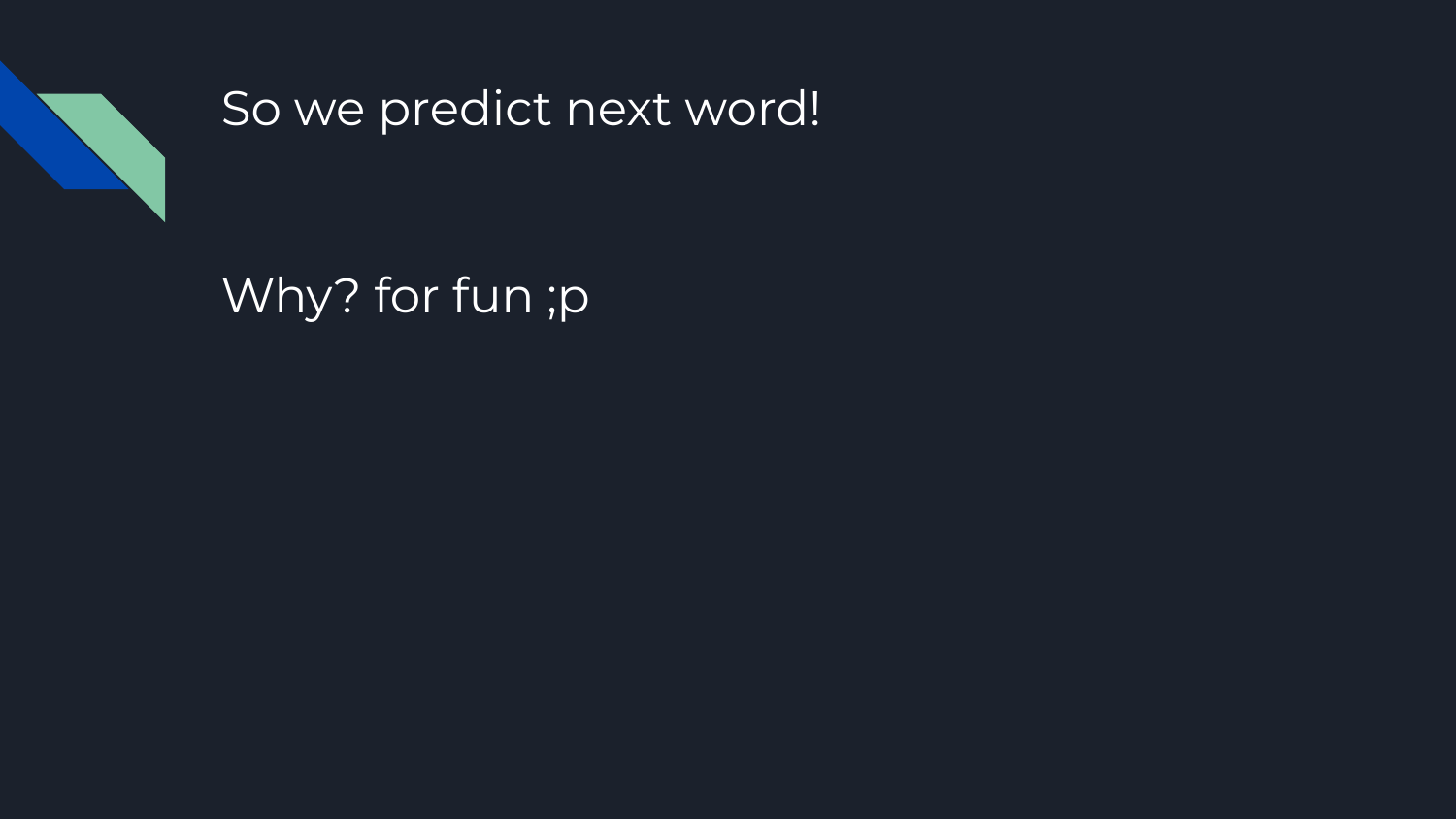

# So we predict next word!

Why? for fun ;p